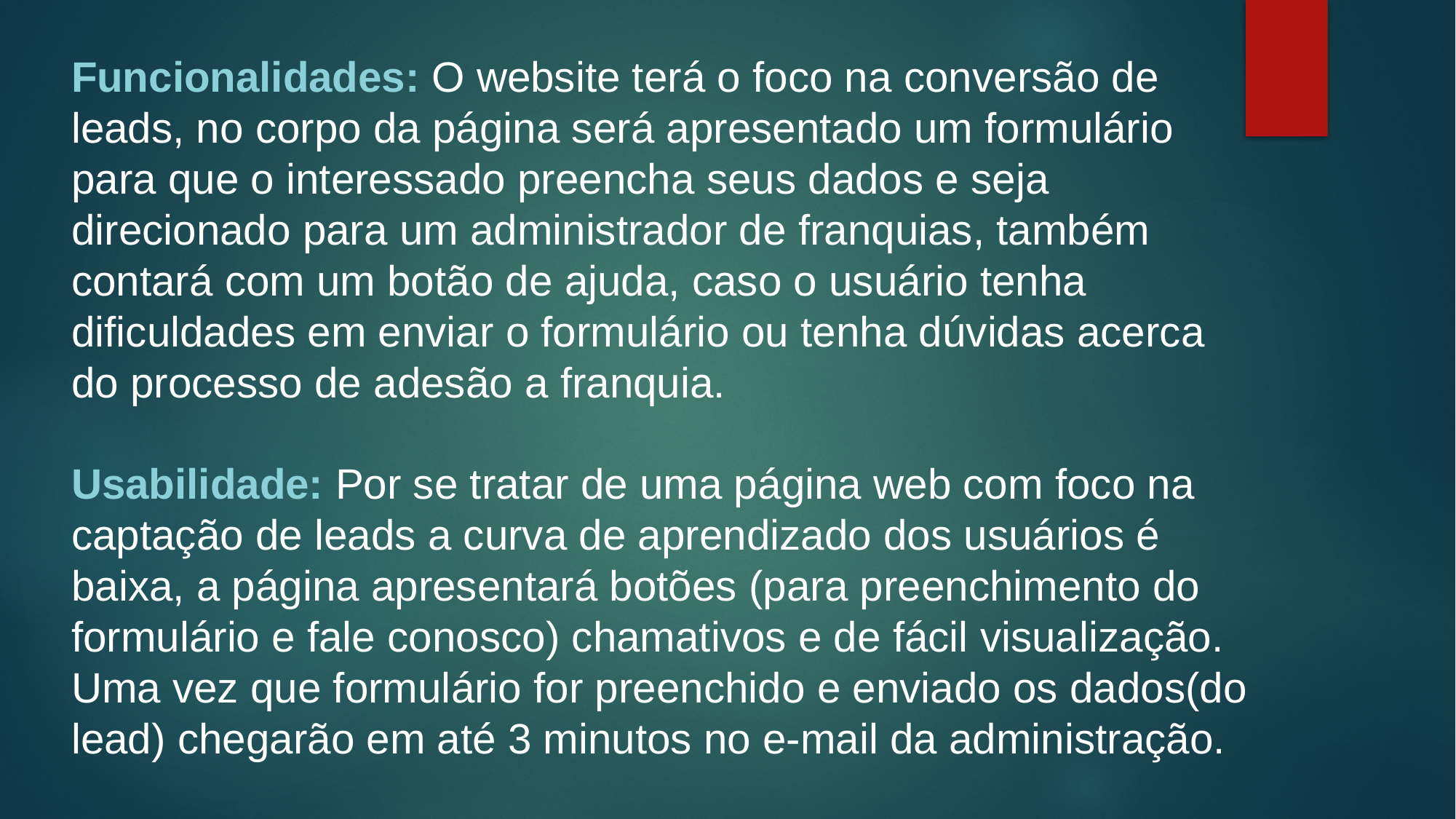

Funcionalidades: O website terá o foco na conversão de leads, no corpo da página será apresentado um formulário para que o interessado preencha seus dados e seja direcionado para um administrador de franquias, também contará com um botão de ajuda, caso o usuário tenha dificuldades em enviar o formulário ou tenha dúvidas acerca do processo de adesão a franquia.

Usabilidade: Por se tratar de uma página web com foco na captação de leads a curva de aprendizado dos usuários é baixa, a página apresentará botões (para preenchimento do formulário e fale conosco) chamativos e de fácil visualização. Uma vez que formulário for preenchido e enviado os dados(do lead) chegarão em até 3 minutos no e-mail da administração.